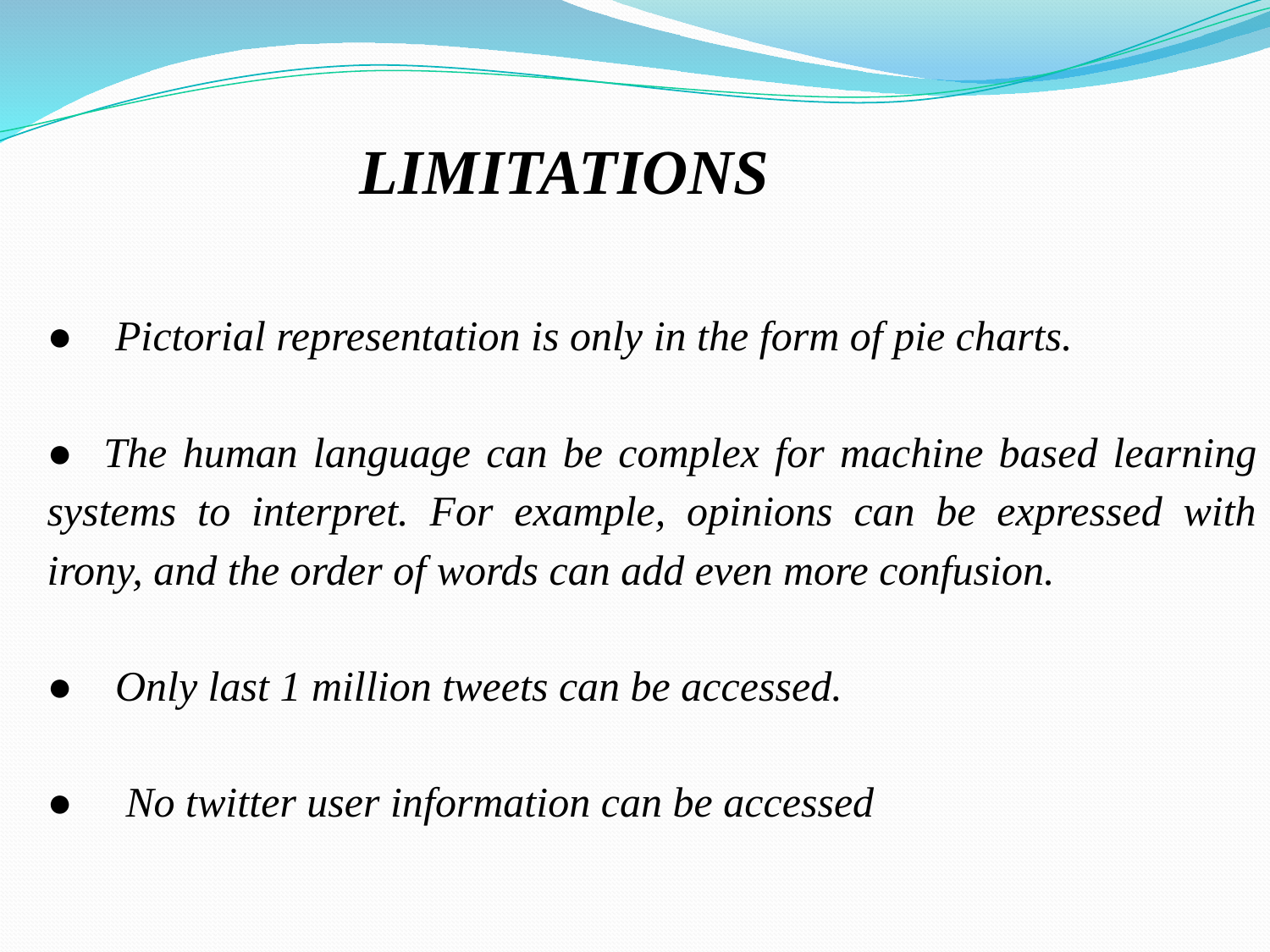

LIMITATIONS
●    Pictorial representation is only in the form of pie charts.

●  The human language can be complex for machine based learning systems to interpret. For example, opinions can be expressed with irony, and the order of words can add even more confusion.

●    Only last 1 million tweets can be accessed.

●     No twitter user information can be accessed